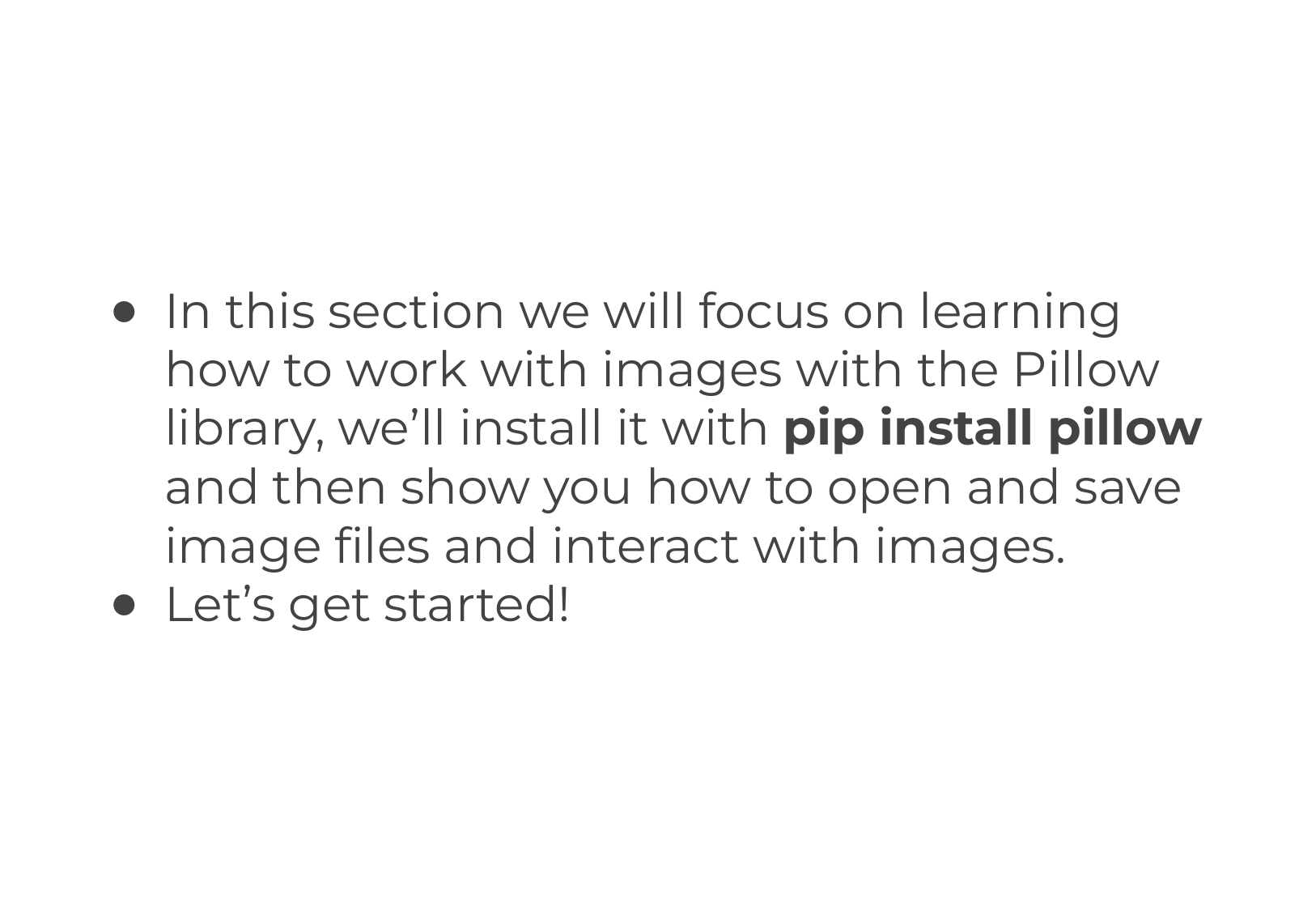

In this section we will focus on learning how to work with images with the Pillow library, we’ll install it with pip install pillow and then show you how to open and save image files and interact with images.
Let’s get started!